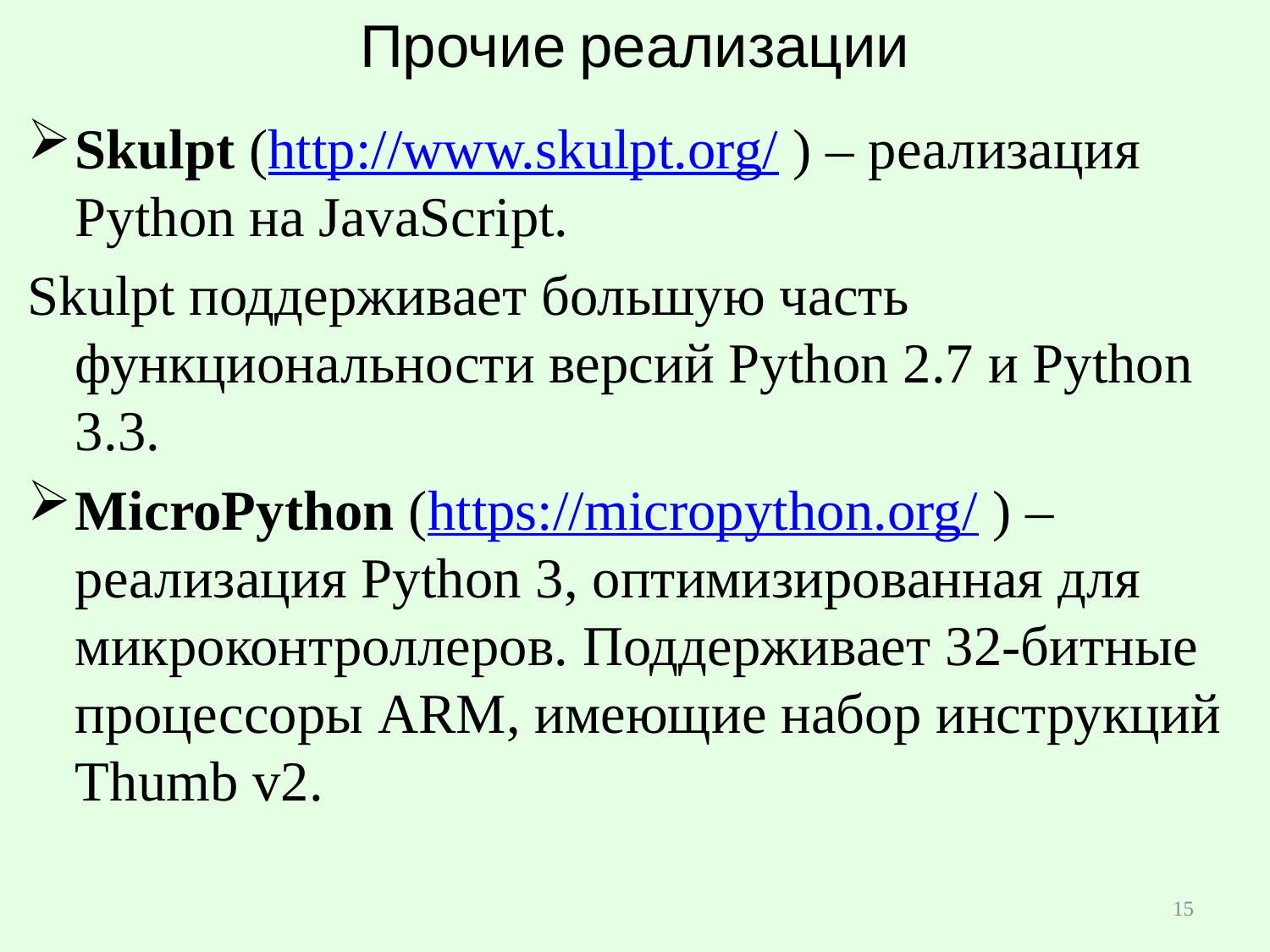

# Прочие реализации
Skulpt (http://www.skulpt.org/ ) – реализация Python на JavaScript.
Skulpt поддерживает большую часть функциональности версий Python 2.7 и Python 3.3.
MicroPython (https://micropython.org/ ) –реализация Python 3, оптимизированная для микроконтроллеров. Поддерживает 32-битные процессоры ARM, имеющие набор инструкций Thumb v2.
15